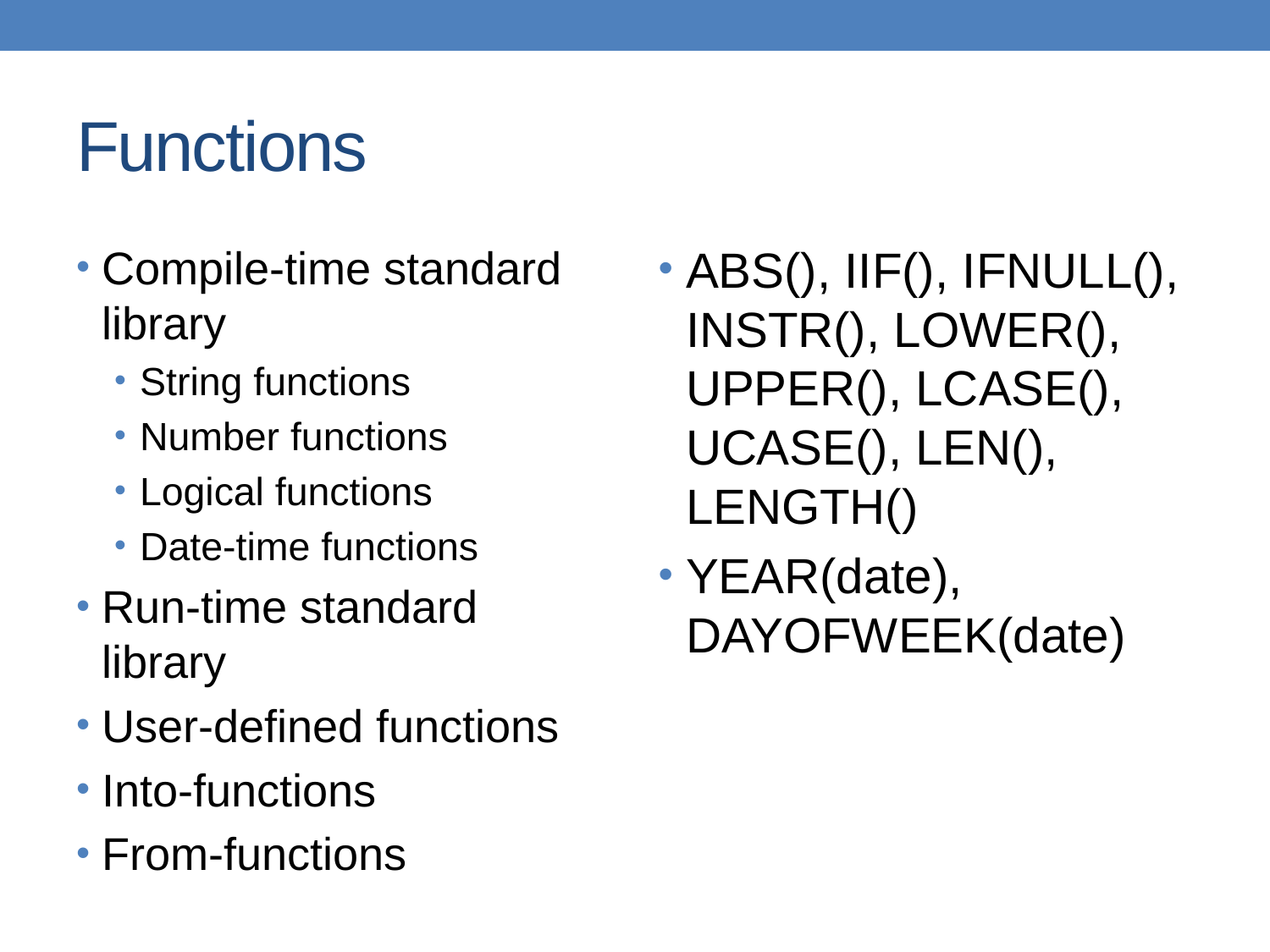

# Functions
Compile-time standard library
String functions
Number functions
Logical functions
Date-time functions
Run-time standard library
User-defined functions
Into-functions
From-functions

ABS(), IIF(), IFNULL(), INSTR(), LOWER(), UPPER(), LCASE(), UCASE(), LEN(), LENGTH()
YEAR(date), DAYOFWEEK(date)